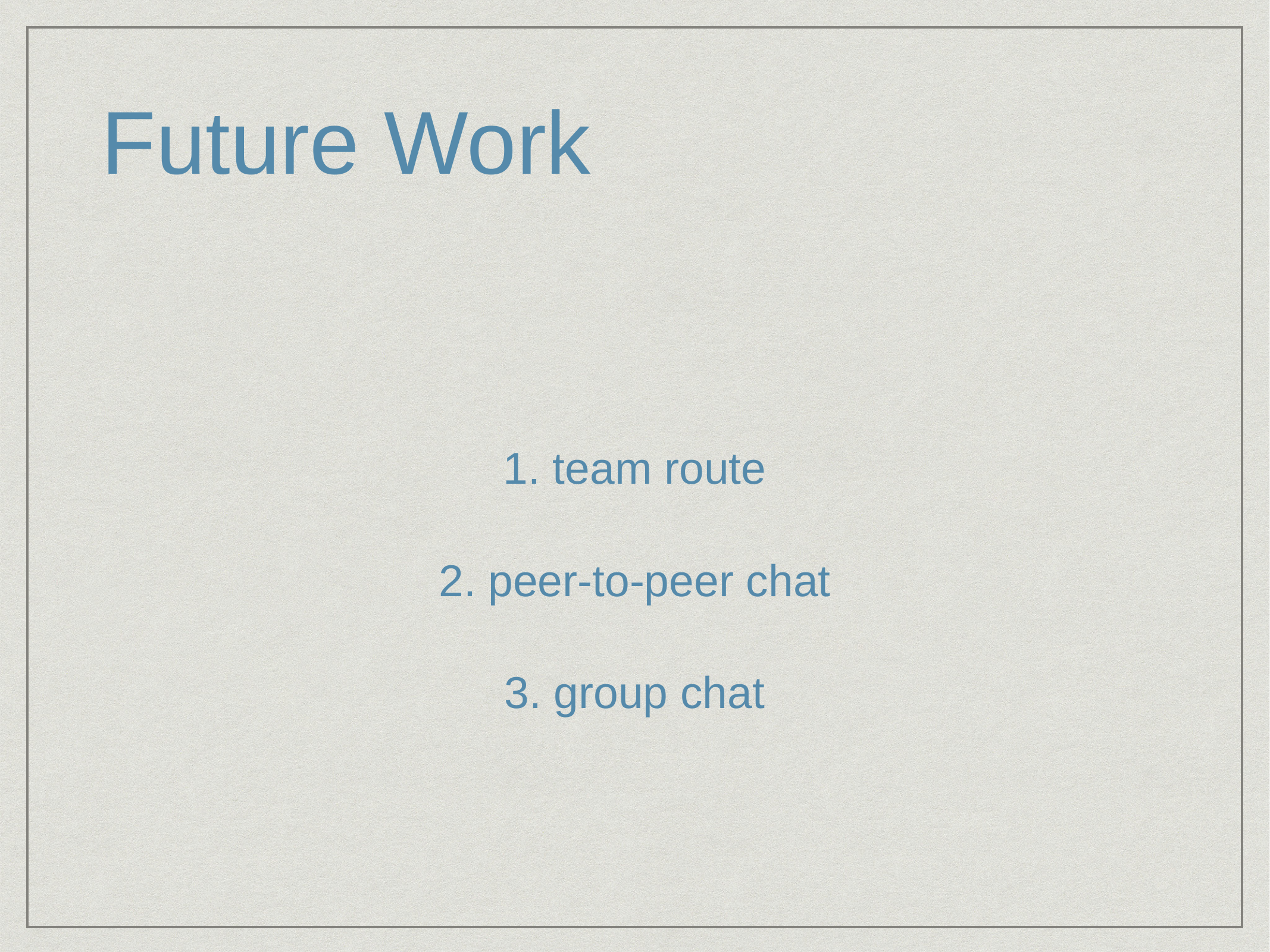

# Future Work
1. team route
2. peer-to-peer chat
3. group chat